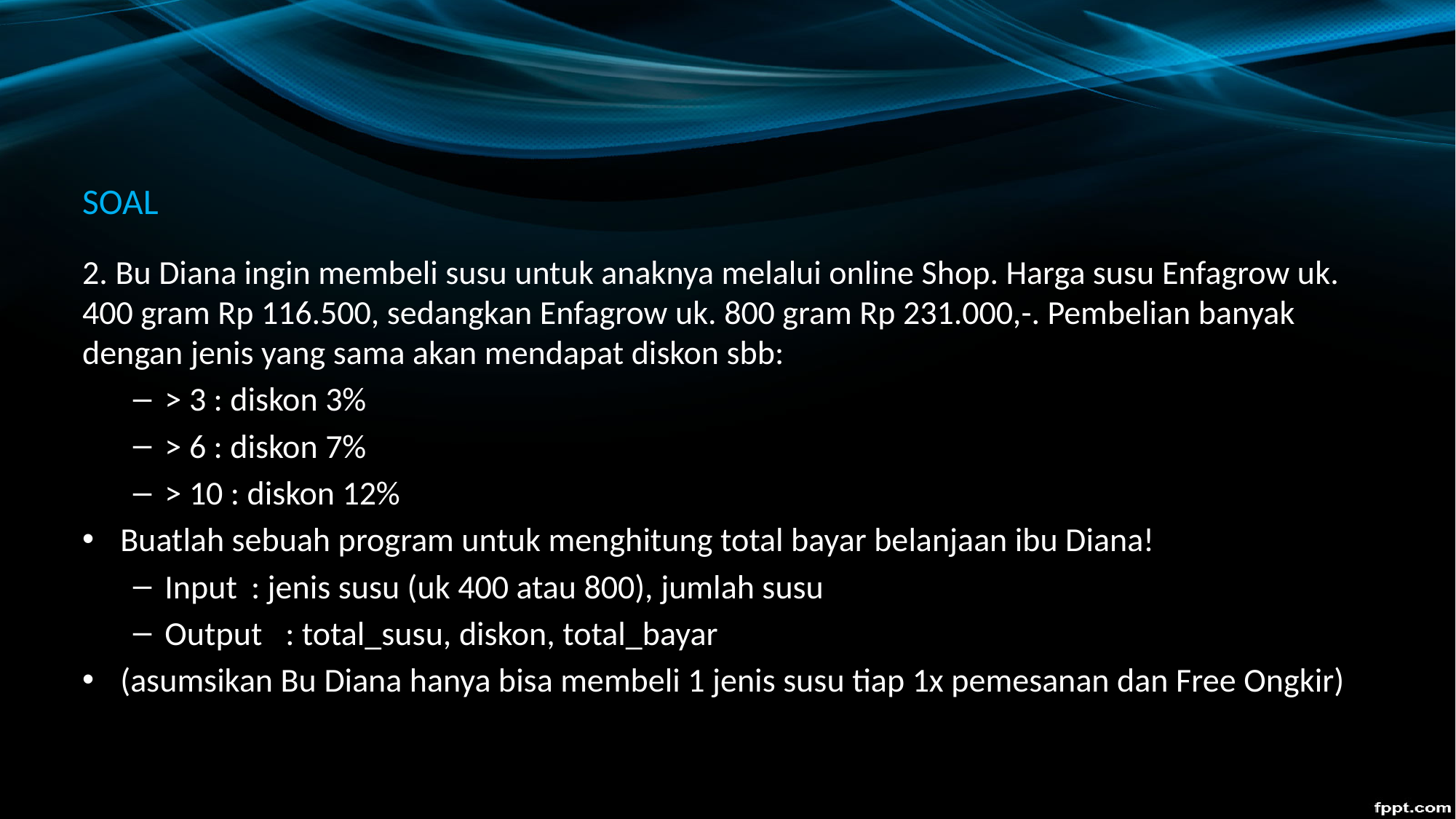

# SOAL
2. Bu Diana ingin membeli susu untuk anaknya melalui online Shop. Harga susu Enfagrow uk. 400 gram Rp 116.500, sedangkan Enfagrow uk. 800 gram Rp 231.000,-. Pembelian banyak dengan jenis yang sama akan mendapat diskon sbb:
> 3 : diskon 3%
> 6 : diskon 7%
> 10 : diskon 12%
Buatlah sebuah program untuk menghitung total bayar belanjaan ibu Diana!
Input	: jenis susu (uk 400 atau 800), jumlah susu
Output   : total_susu, diskon, total_bayar
(asumsikan Bu Diana hanya bisa membeli 1 jenis susu tiap 1x pemesanan dan Free Ongkir)